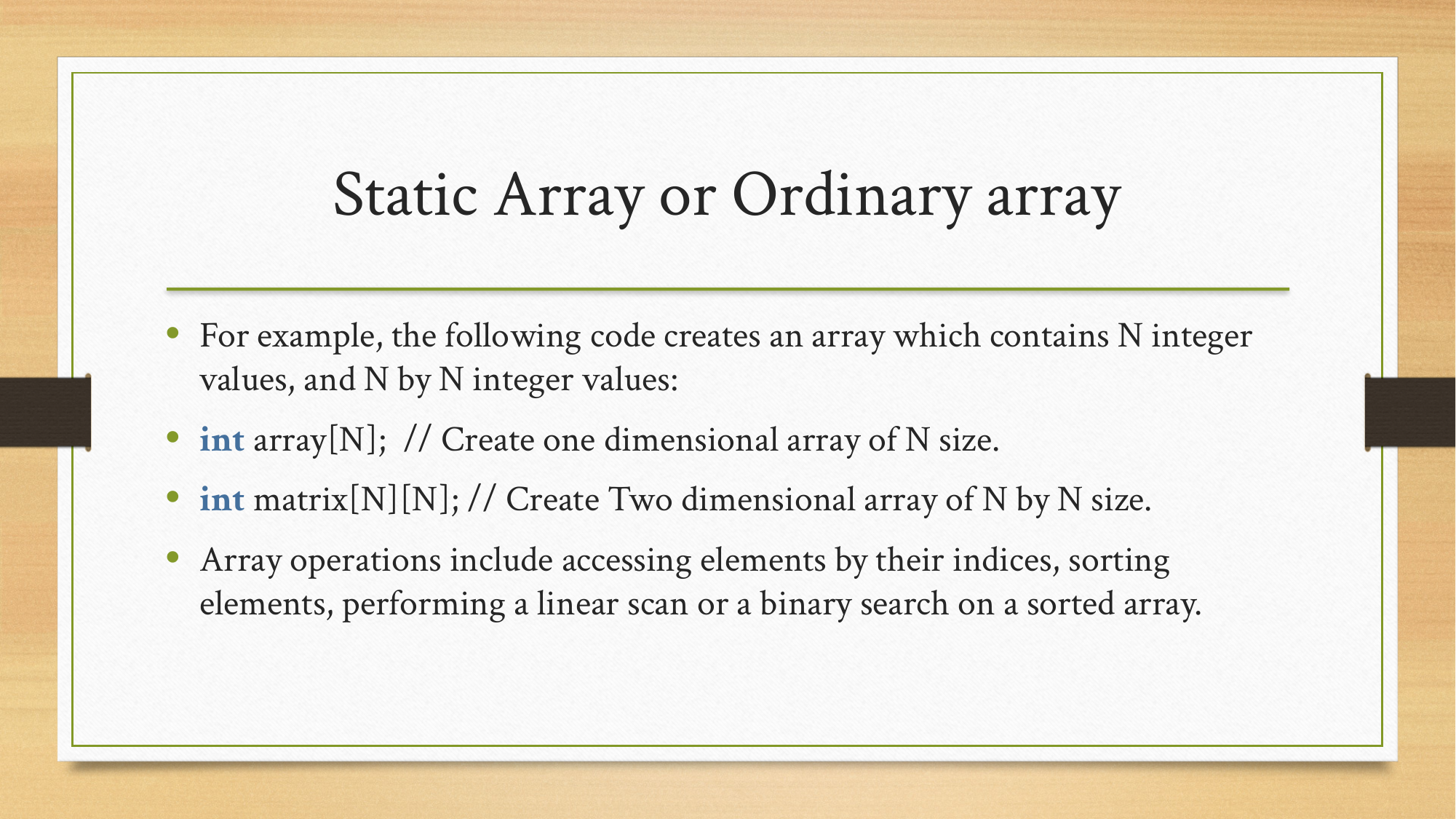

Static Array or Ordinary array
For example, the following code creates an array which contains N integer values, and N by N integer values:
int array[N];  // Create one dimensional array of N size.
int matrix[N][N]; // Create Two dimensional array of N by N size.
Array operations include accessing elements by their indices, sorting elements, performing a linear scan or a binary search on a sorted array.